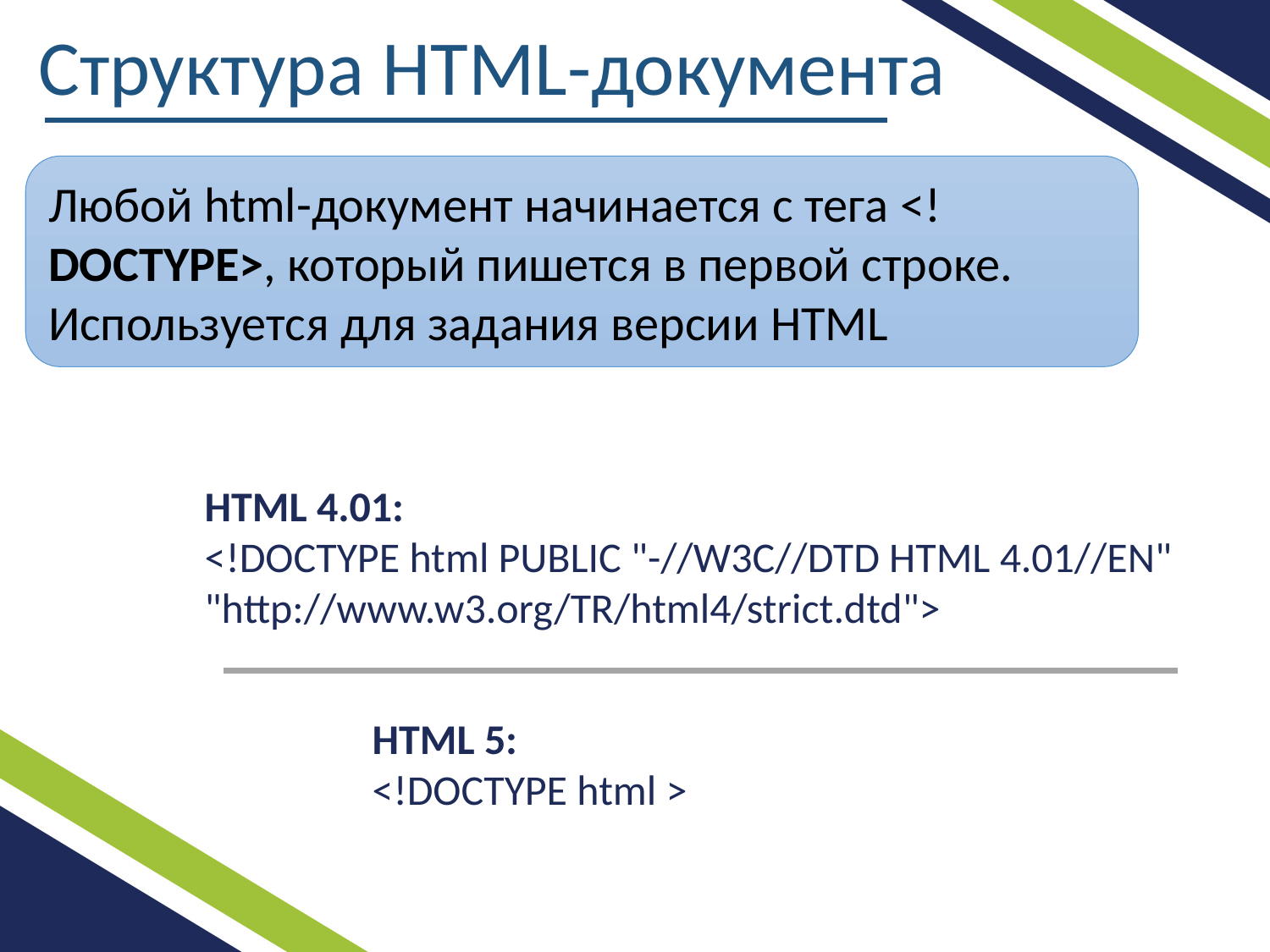

# Структура HTML-документа
Любой html-документ начинается с тега <!DOCTYPE>, который пишется в первой строке. Используется для задания версии HTML
HTML 4.01:
<!DOCTYPE html PUBLIC "-//W3C//DTD HTML 4.01//EN" "http://www.w3.org/TR/html4/strict.dtd">
HTML 5:
<!DOCTYPE html >